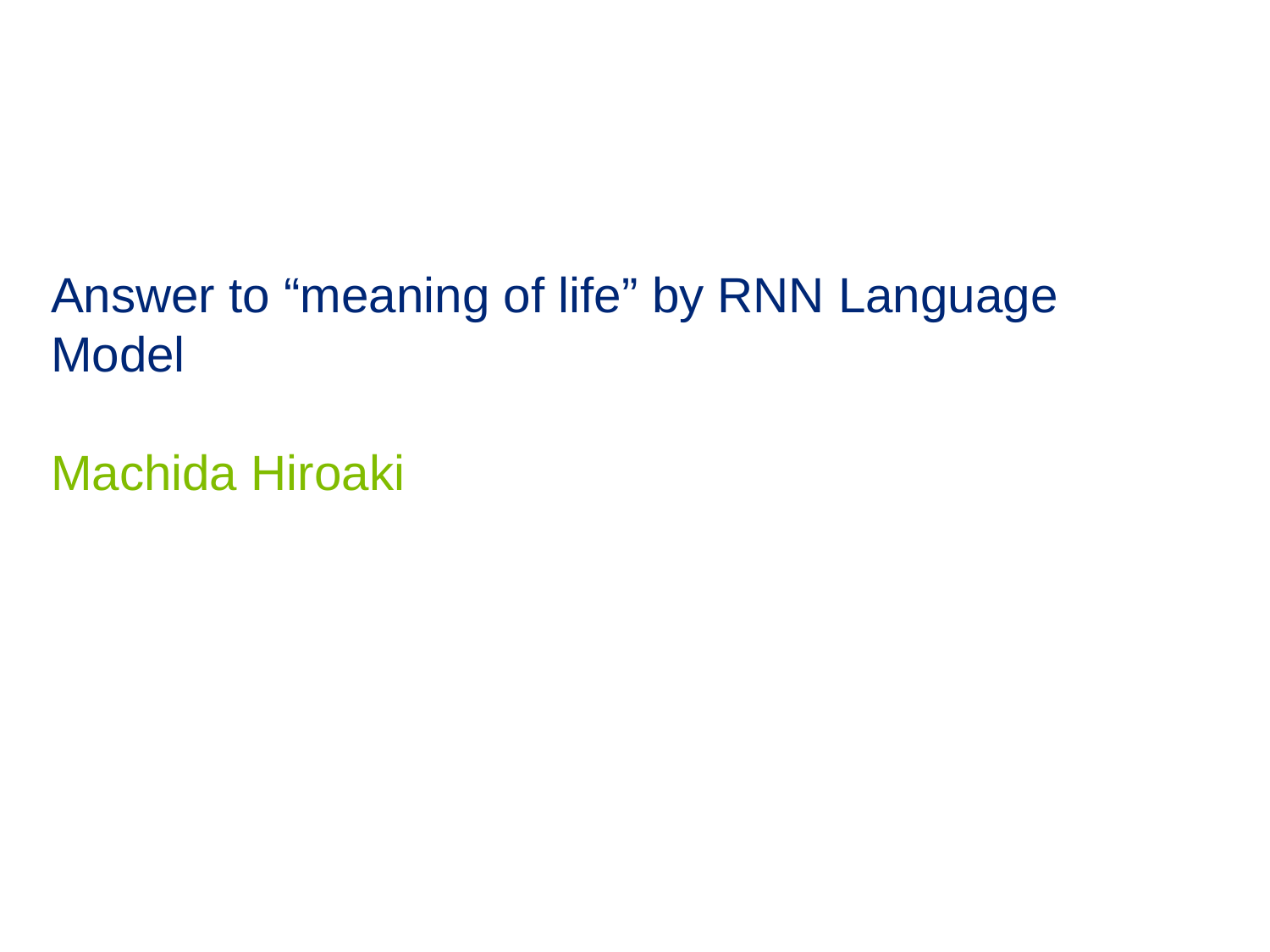

# Answer to “meaning of life” by RNN Language Model Machida Hiroaki